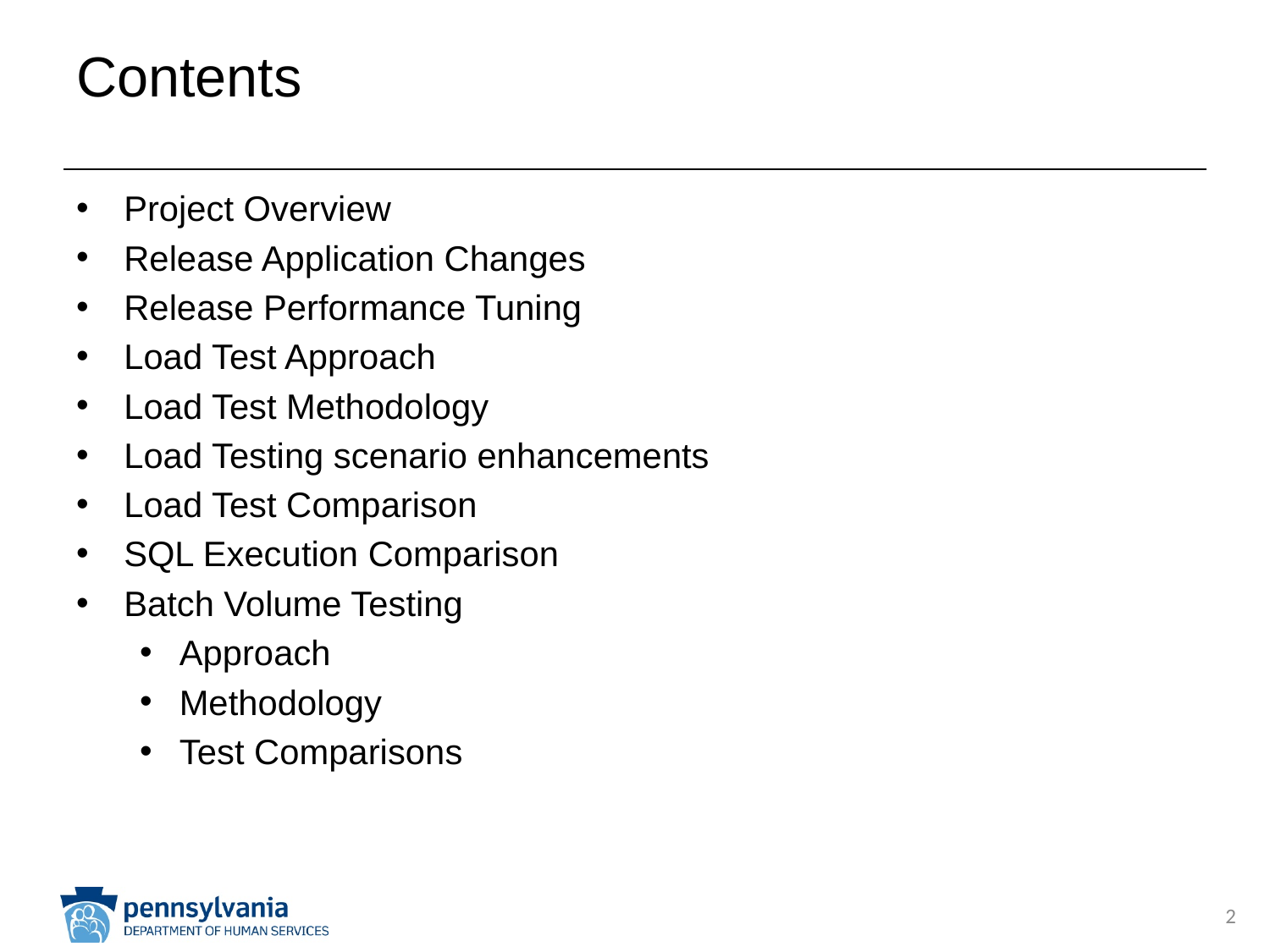

# Contents
Project Overview
Release Application Changes
Release Performance Tuning
Load Test Approach
Load Test Methodology
Load Testing scenario enhancements
Load Test Comparison
SQL Execution Comparison
Batch Volume Testing
Approach
Methodology
Test Comparisons
2